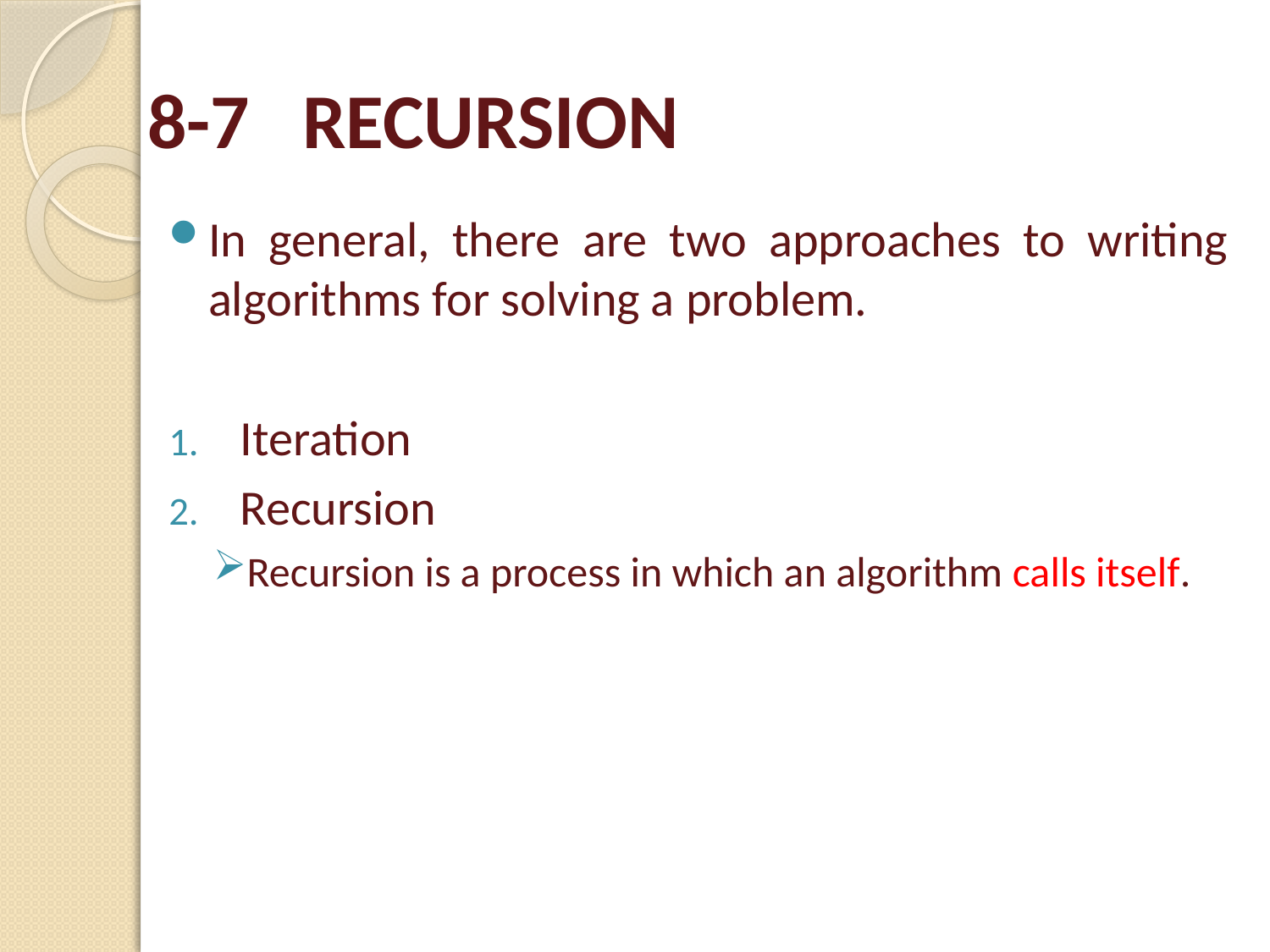

# 8-7   RECURSION
In general, there are two approaches to writing algorithms for solving a problem.

Iteration
Recursion
Recursion is a process in which an algorithm calls itself.